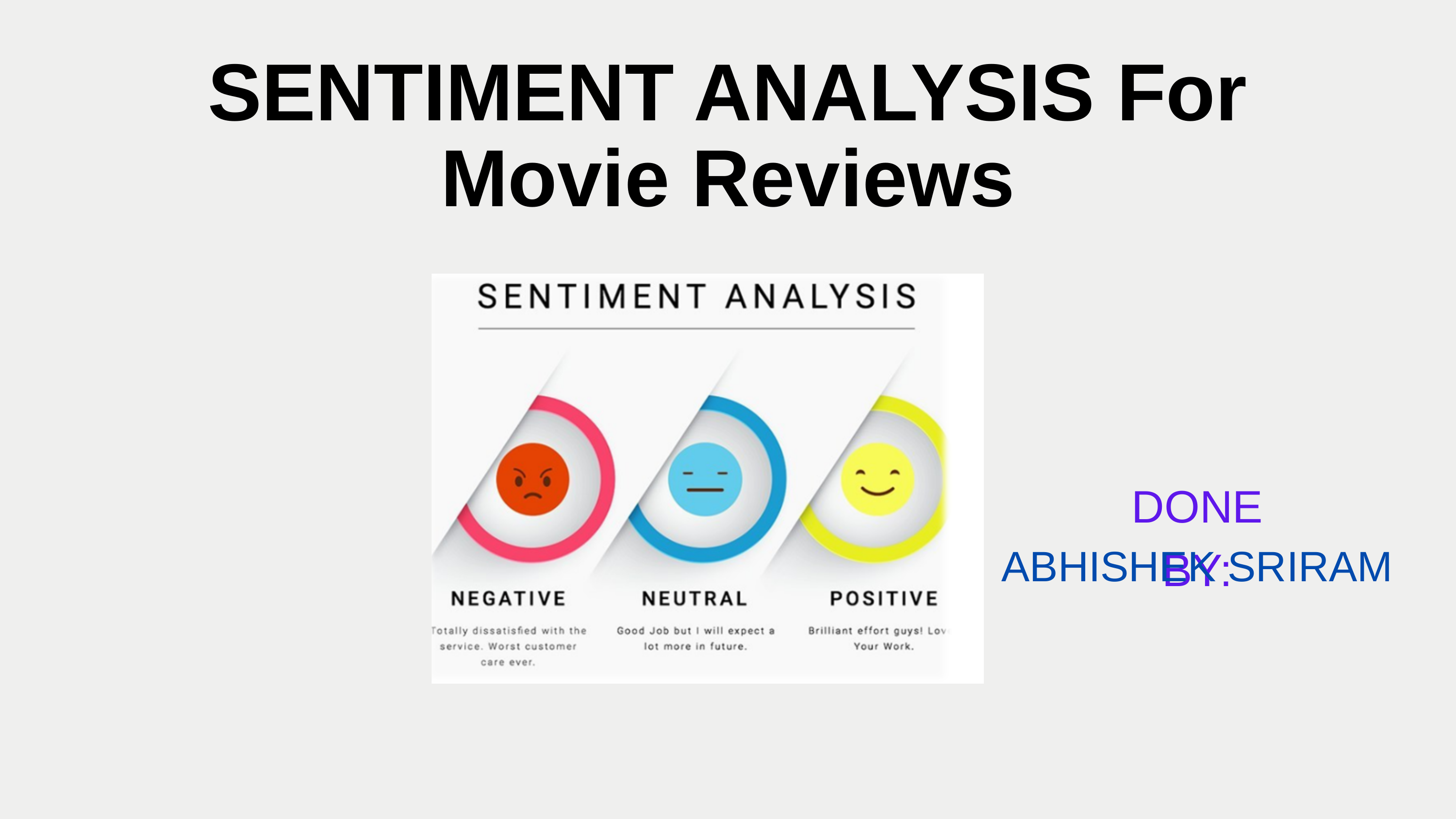

SENTIMENT ANALYSIS For Movie Reviews

DONE BY:
ABHISHEK SRIRAM